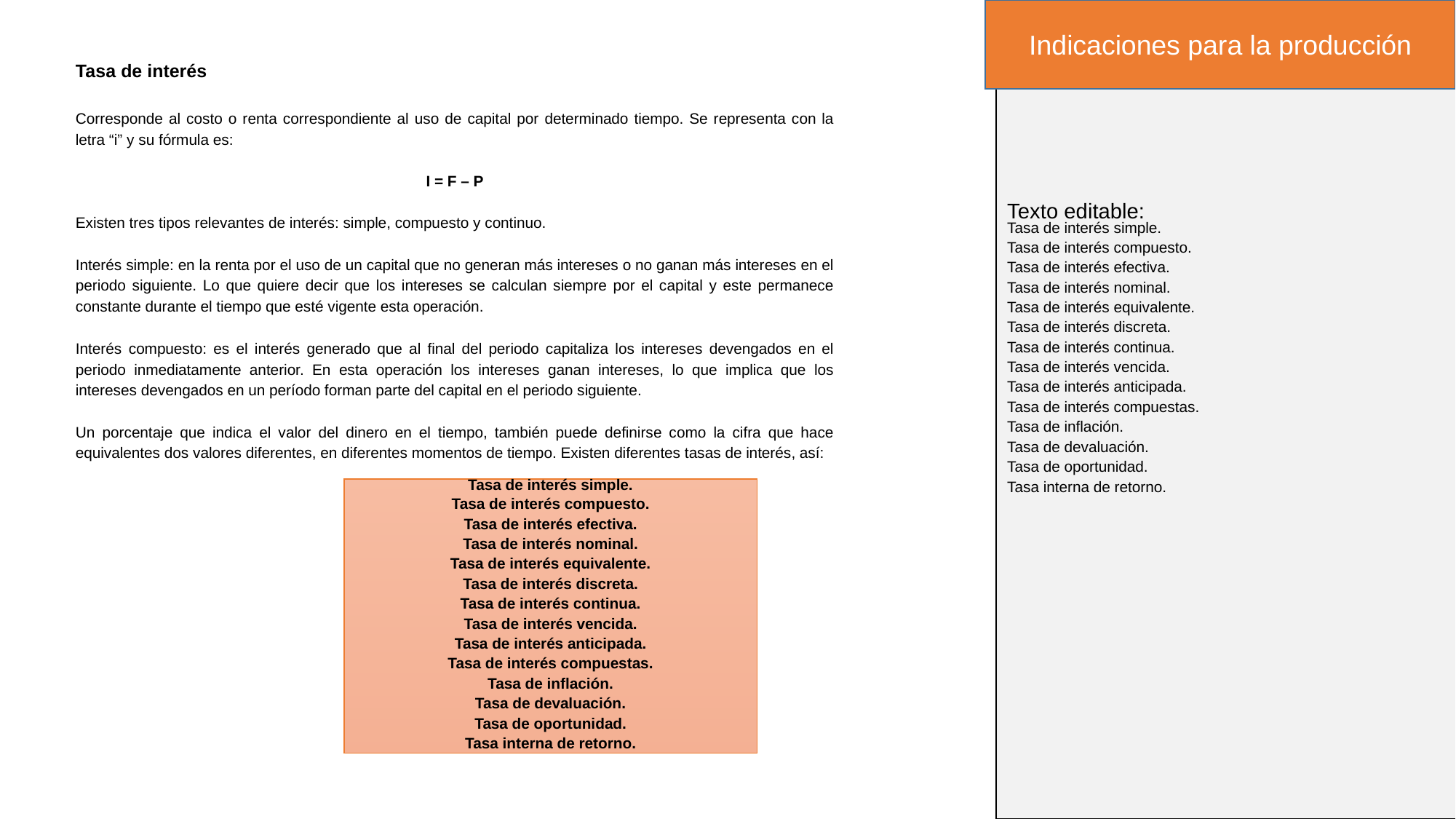

Indicaciones para la producción
Texto editable:
Tasa de interés simple.
Tasa de interés compuesto.
Tasa de interés efectiva.
Tasa de interés nominal.
Tasa de interés equivalente.
Tasa de interés discreta.
Tasa de interés continua.
Tasa de interés vencida.
Tasa de interés anticipada.
Tasa de interés compuestas.
Tasa de inflación.
Tasa de devaluación.
Tasa de oportunidad.
Tasa interna de retorno.

Tasa de interés

Corresponde al costo o renta correspondiente al uso de capital por determinado tiempo. Se representa con la letra “i” y su fórmula es:

I = F – P

Existen tres tipos relevantes de interés: simple, compuesto y continuo.

Interés simple: en la renta por el uso de un capital que no generan más intereses o no ganan más intereses en el periodo siguiente. Lo que quiere decir que los intereses se calculan siempre por el capital y este permanece constante durante el tiempo que esté vigente esta operación.

Interés compuesto: es el interés generado que al final del periodo capitaliza los intereses devengados en el periodo inmediatamente anterior. En esta operación los intereses ganan intereses, lo que implica que los intereses devengados en un período forman parte del capital en el periodo siguiente.

Un porcentaje que indica el valor del dinero en el tiempo, también puede definirse como la cifra que hace equivalentes dos valores diferentes, en diferentes momentos de tiempo. Existen diferentes tasas de interés, así:
Tasa de interés simple.
Tasa de interés compuesto.
Tasa de interés efectiva.
Tasa de interés nominal.
Tasa de interés equivalente.
Tasa de interés discreta.
Tasa de interés continua.
Tasa de interés vencida.
Tasa de interés anticipada.
Tasa de interés compuestas.
Tasa de inflación.
Tasa de devaluación.
Tasa de oportunidad.
Tasa interna de retorno.